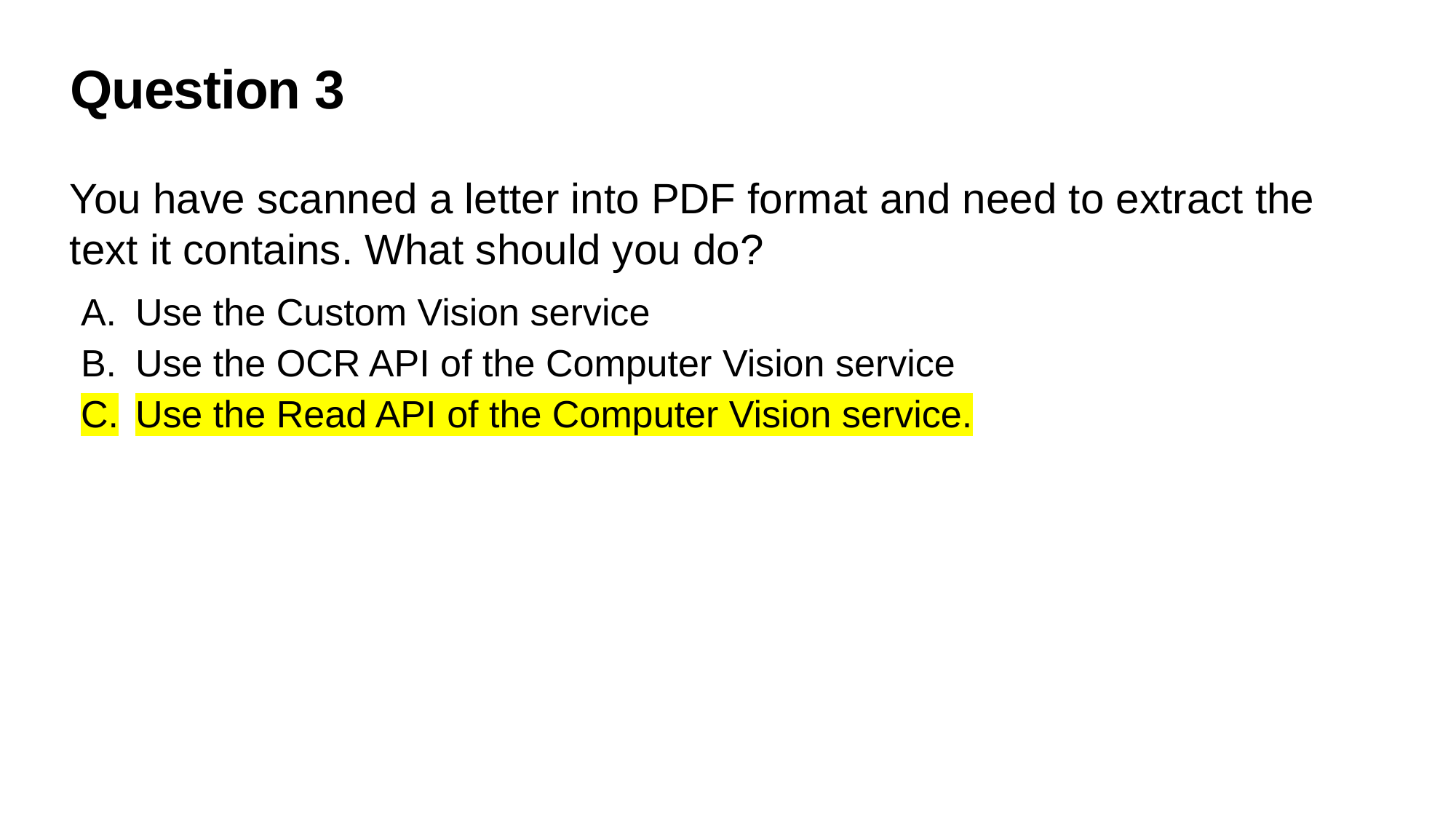

# Question 3
You have scanned a letter into PDF format and need to extract the text it contains. What should you do?

Use the Custom Vision service
Use the OCR API of the Computer Vision service
Use the Read API of the Computer Vision service.